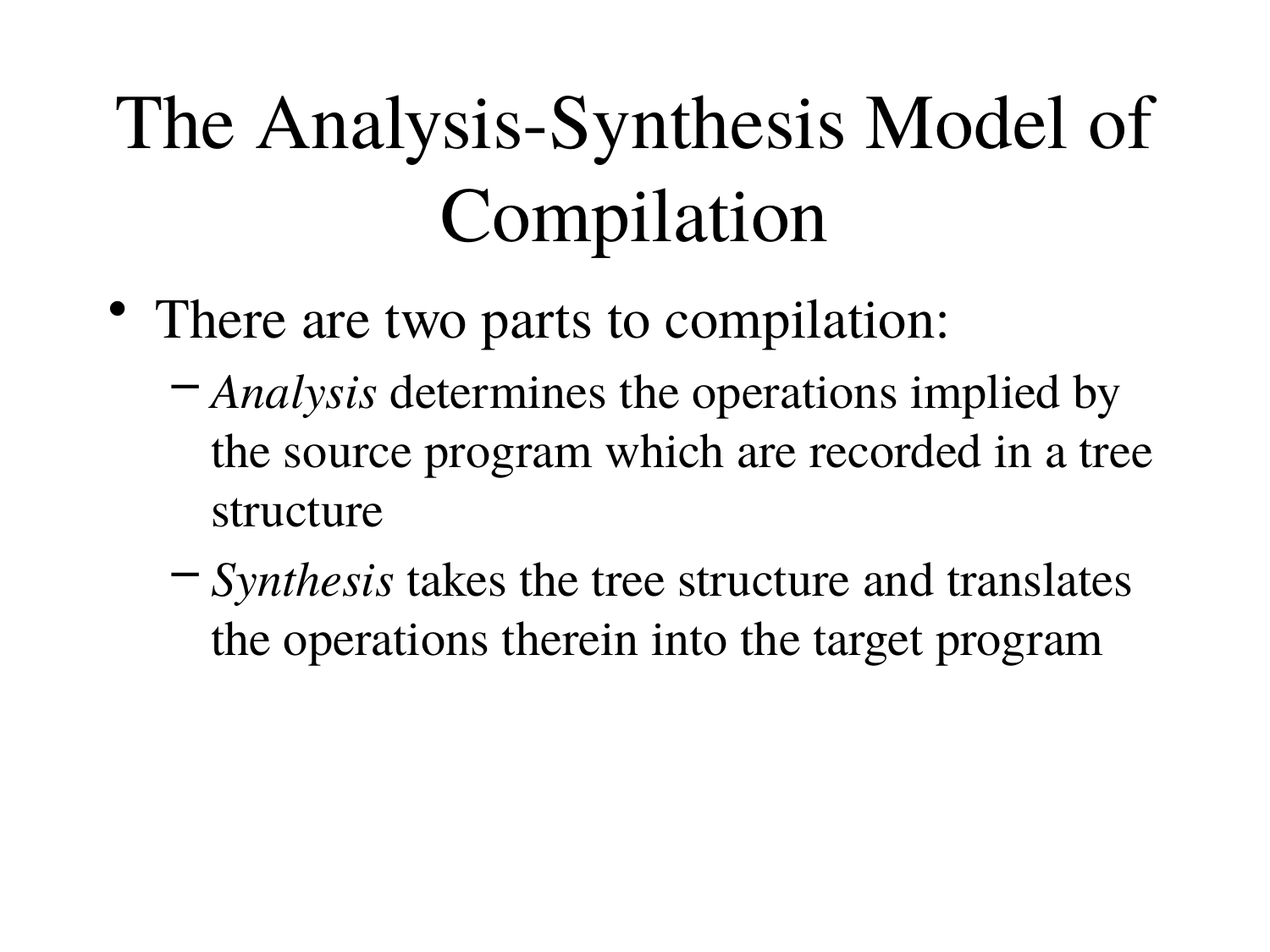

# The Analysis-Synthesis Model of Compilation
There are two parts to compilation:
Analysis determines the operations implied by the source program which are recorded in a tree structure
Synthesis takes the tree structure and translates the operations therein into the target program